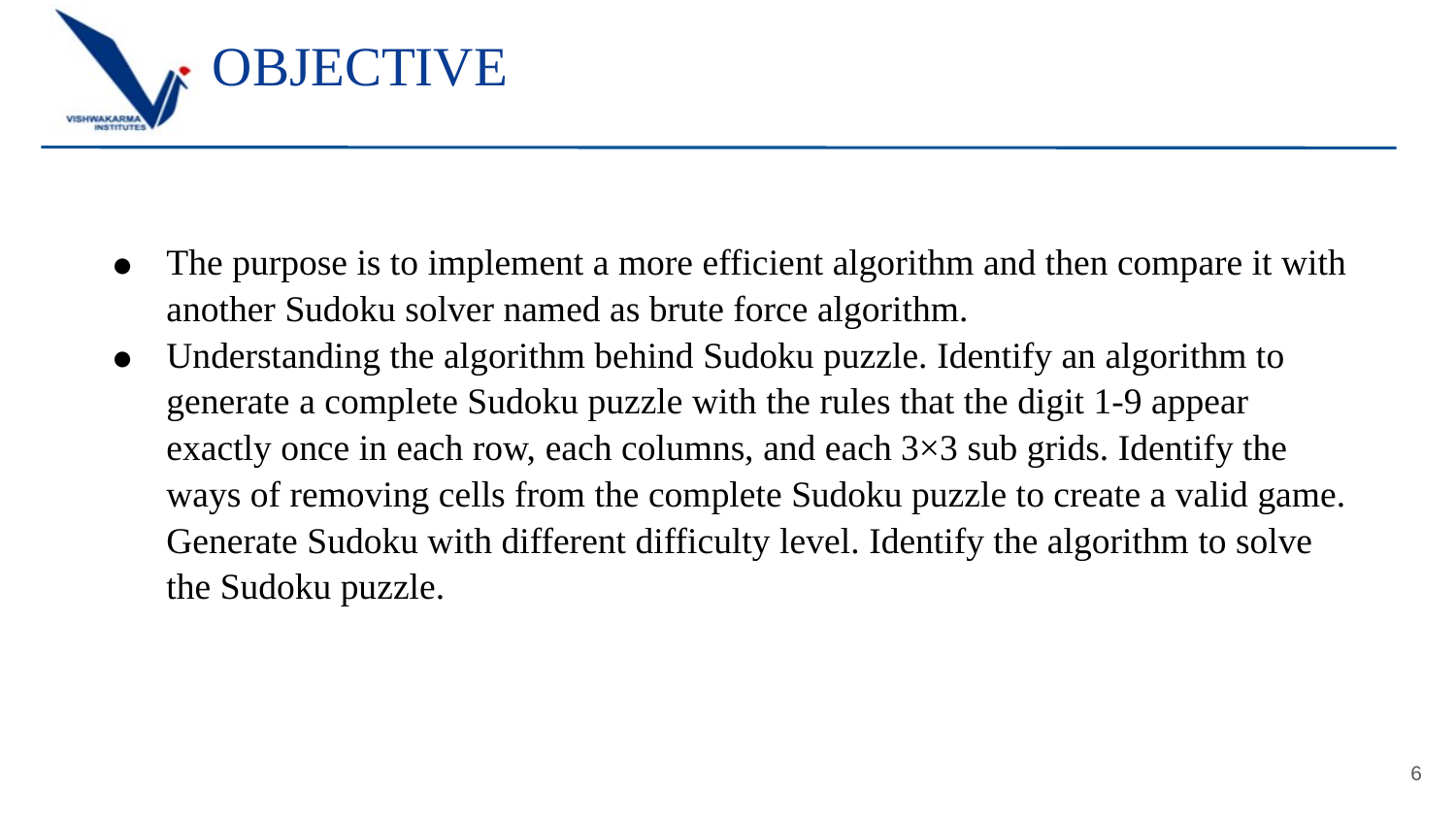

# OBJECTIVE
The purpose is to implement a more efficient algorithm and then compare it with another Sudoku solver named as brute force algorithm.
Understanding the algorithm behind Sudoku puzzle. Identify an algorithm to generate a complete Sudoku puzzle with the rules that the digit 1-9 appear exactly once in each row, each columns, and each 3×3 sub grids. Identify the ways of removing cells from the complete Sudoku puzzle to create a valid game. Generate Sudoku with different difficulty level. Identify the algorithm to solve the Sudoku puzzle.

6